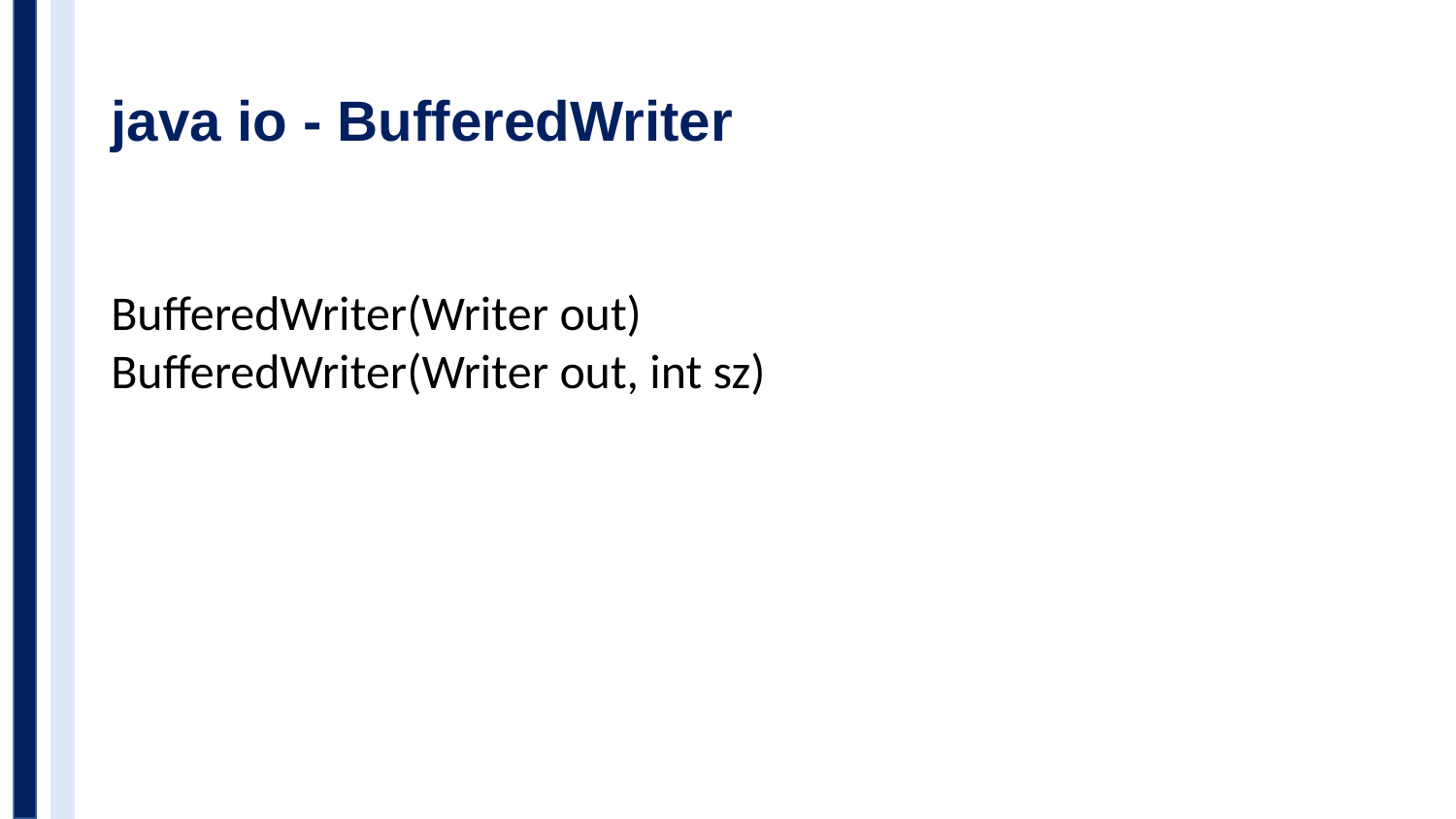

# java io - BufferedWriter

BufferedWriter(Writer out)
BufferedWriter(Writer out, int sz)